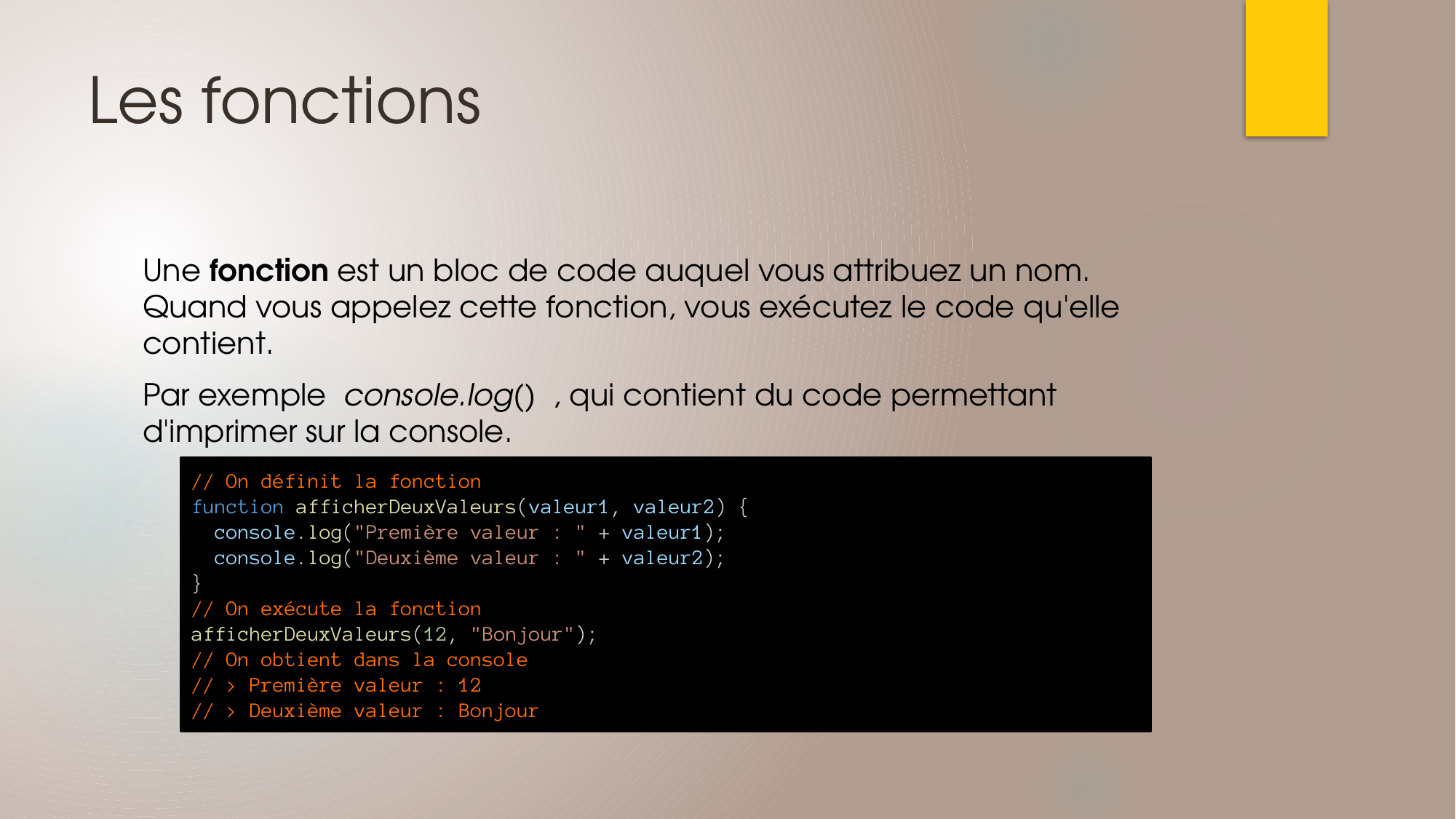

# Les fonctions
Une fonction est un bloc de code auquel vous attribuez un nom. Quand vous appelez cette fonction, vous exécutez le code qu'elle contient.
Par exemple  console.log()  , qui contient du code permettant d'imprimer sur la console.

// On définit la fonction
function afficherDeuxValeurs(valeur1, valeur2) {
  console.log("Première valeur : " + valeur1);
  console.log("Deuxième valeur : " + valeur2);
}
// On exécute la fonction
afficherDeuxValeurs(12, "Bonjour");
// On obtient dans la console
// > Première valeur : 12
// > Deuxième valeur : Bonjour